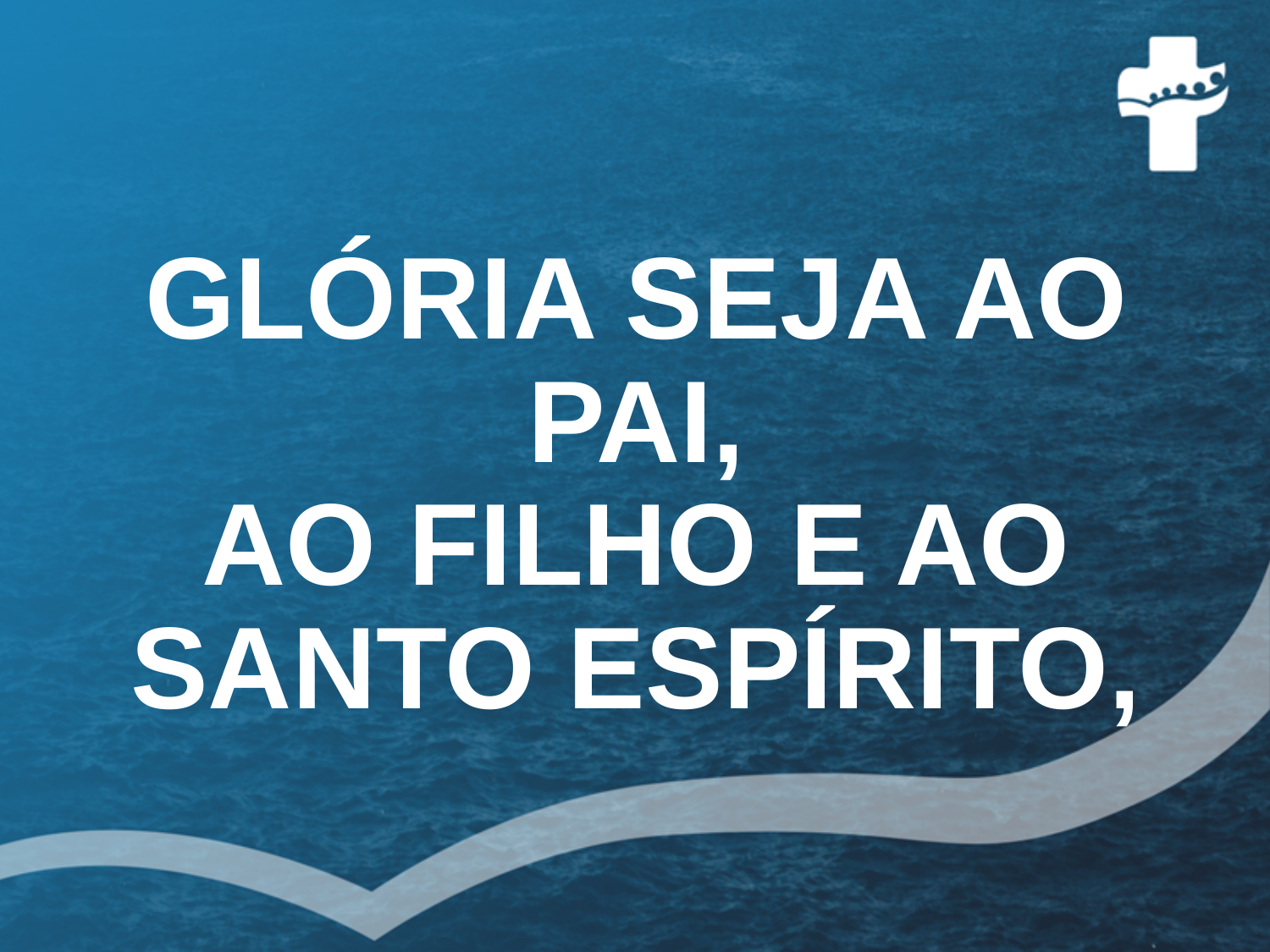

# GLÓRIA SEJA AO PAI, AO FILHO E AO SANTO ESPÍRITO,